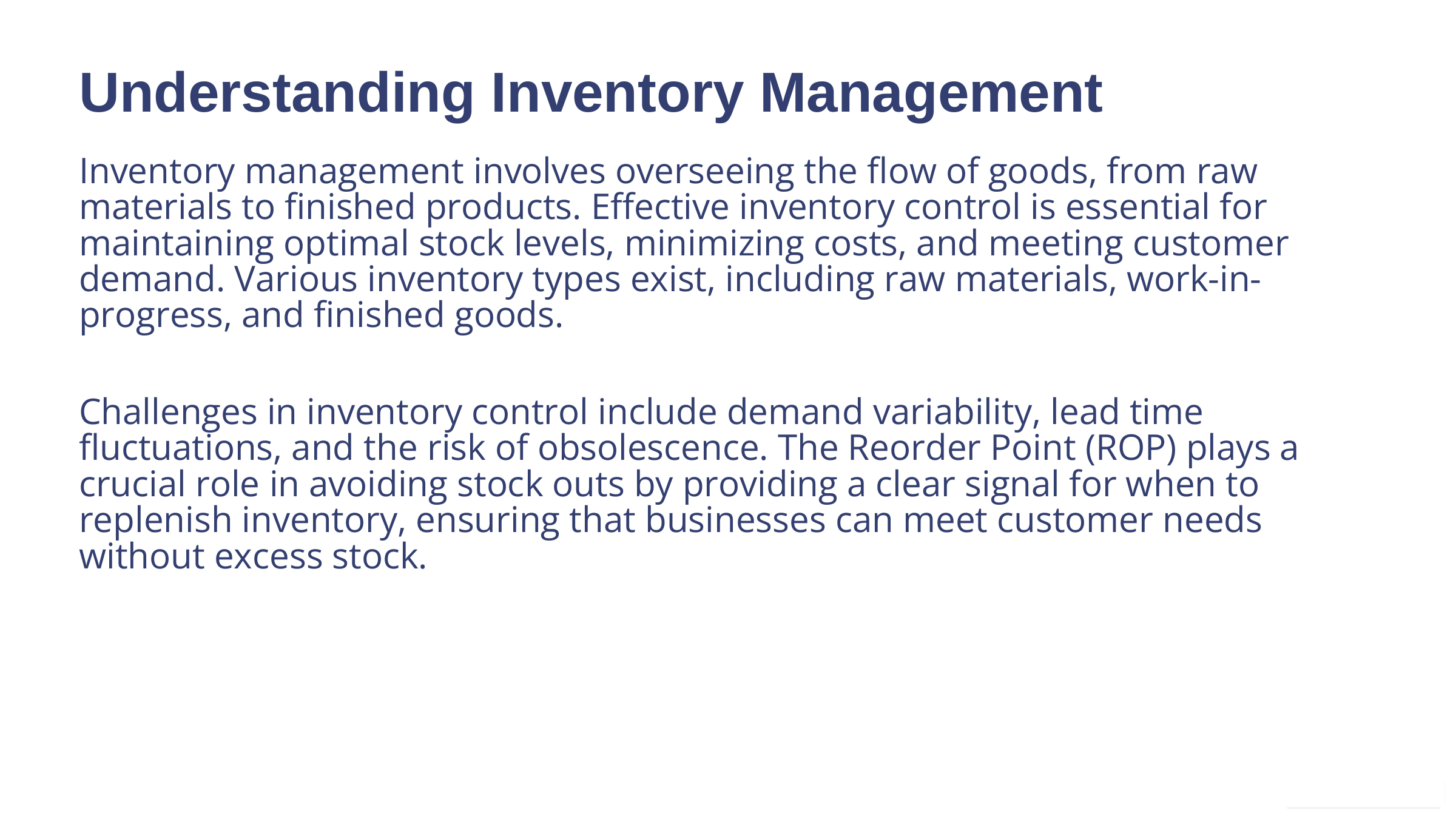

Understanding Inventory Management
Inventory management involves overseeing the flow of goods, from raw materials to finished products. Effective inventory control is essential for maintaining optimal stock levels, minimizing costs, and meeting customer demand. Various inventory types exist, including raw materials, work-in-progress, and finished goods.
Challenges in inventory control include demand variability, lead time fluctuations, and the risk of obsolescence. The Reorder Point (ROP) plays a crucial role in avoiding stock outs by providing a clear signal for when to replenish inventory, ensuring that businesses can meet customer needs without excess stock.